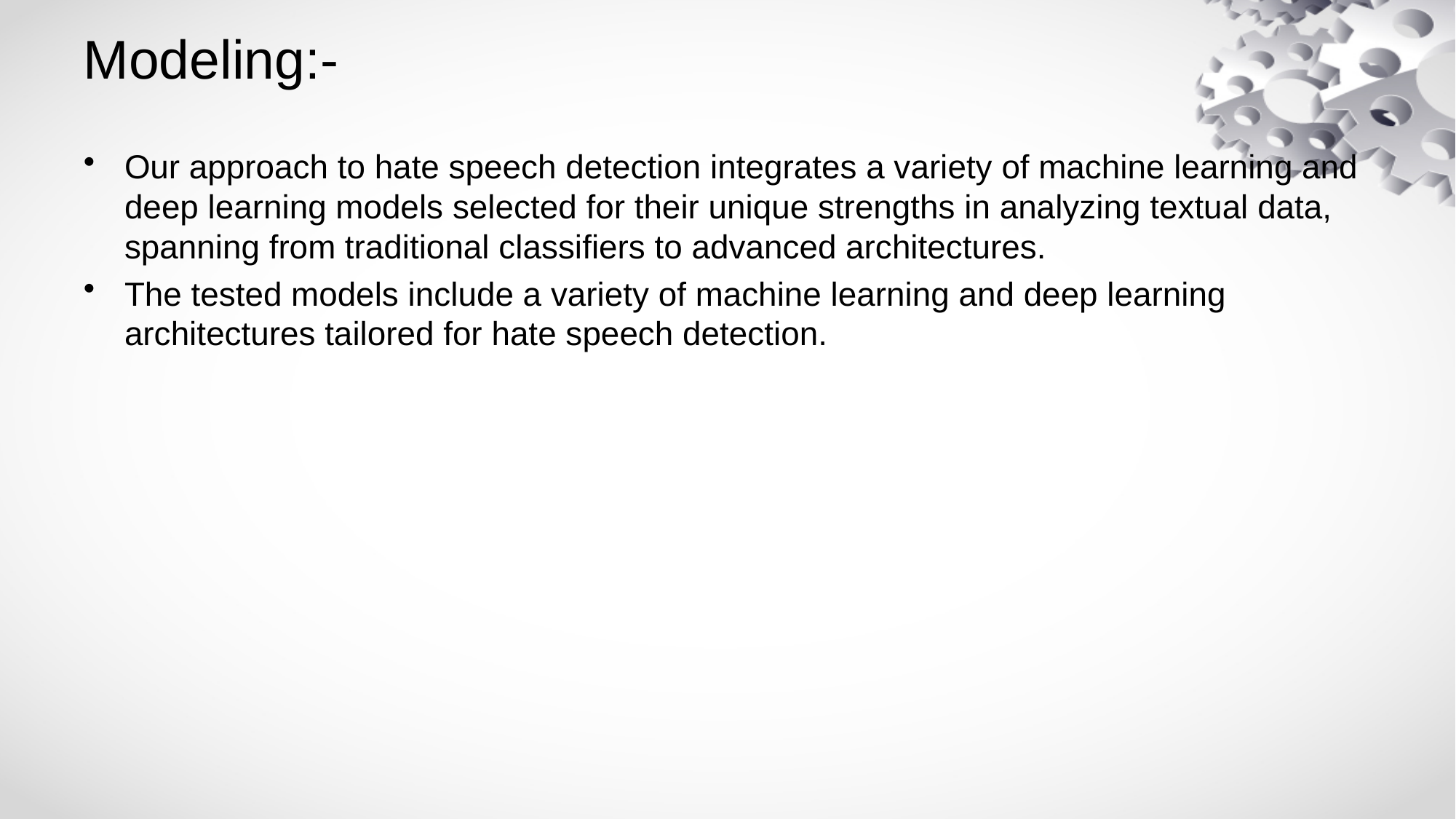

# Modeling:-
Our approach to hate speech detection integrates a variety of machine learning and deep learning models selected for their unique strengths in analyzing textual data, spanning from traditional classifiers to advanced architectures.
The tested models include a variety of machine learning and deep learning architectures tailored for hate speech detection.